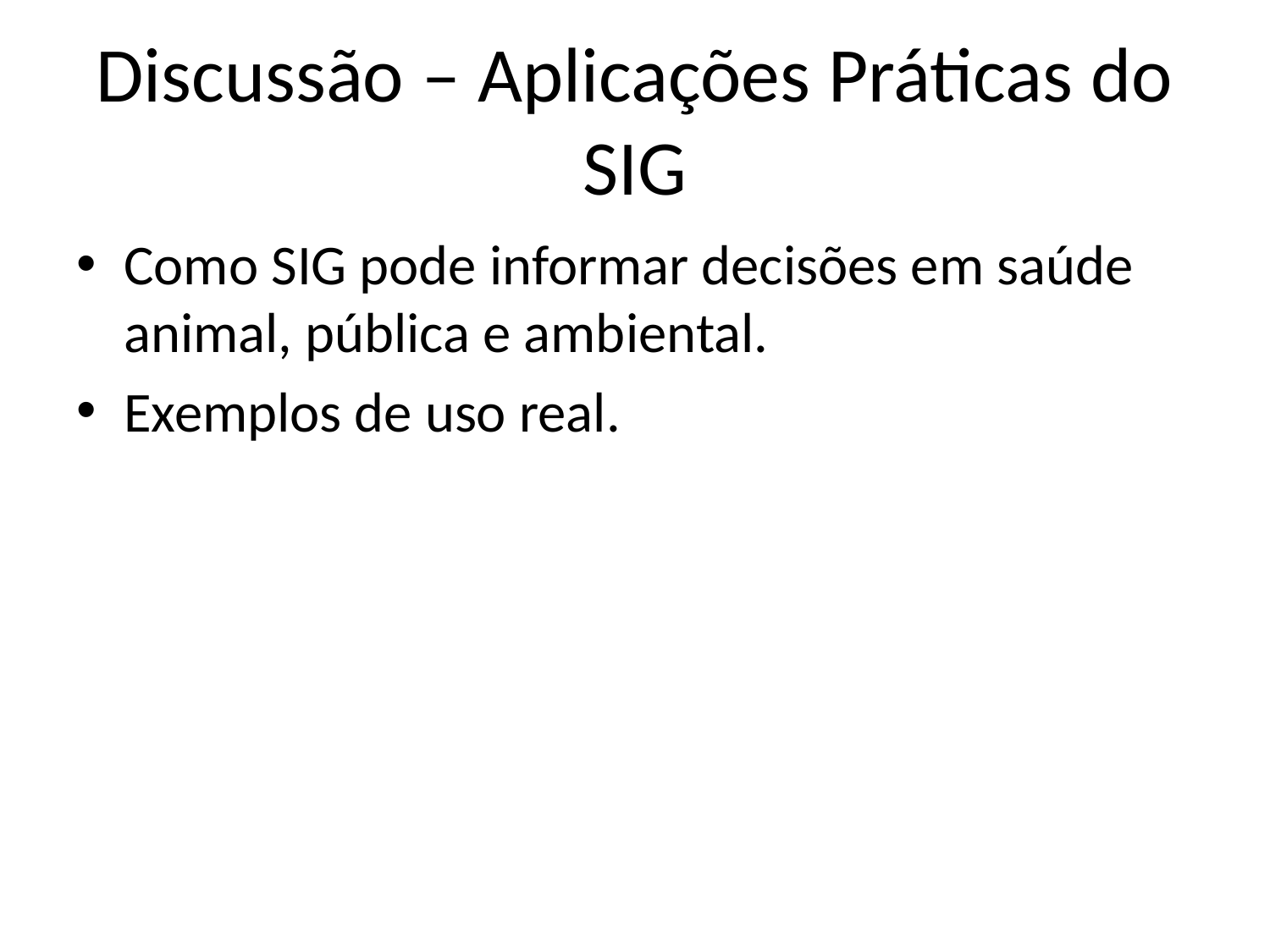

# Discussão – Aplicações Práticas do SIG
Como SIG pode informar decisões em saúde animal, pública e ambiental.
Exemplos de uso real.